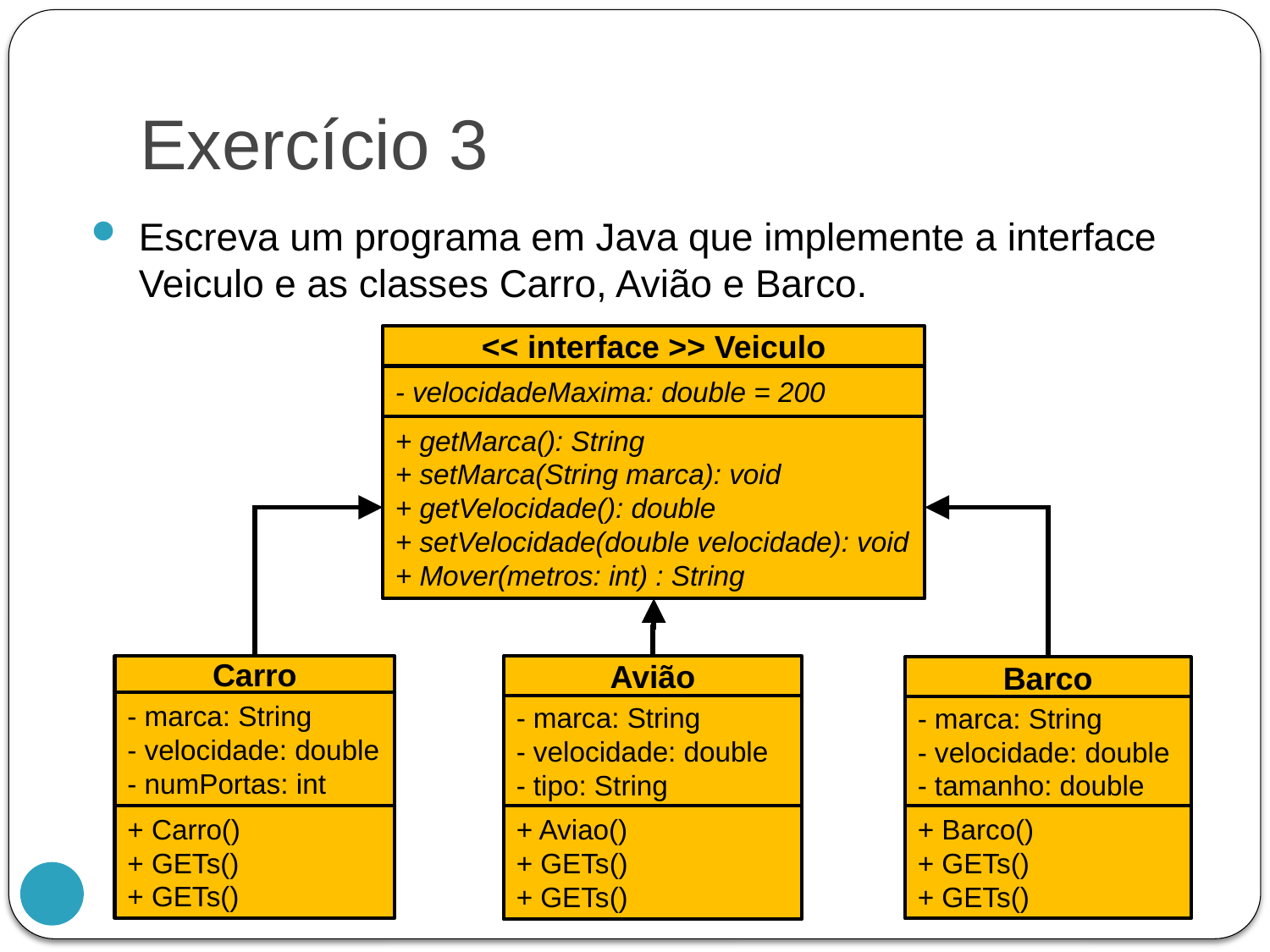

# Exercício 3
Escreva um programa em Java que implemente a interface Veiculo e as classes Carro, Avião e Barco.
<< interface >> Veiculo
- velocidadeMaxima: double = 200
+ getMarca(): String
+ setMarca(String marca): void
+ getVelocidade(): double
+ setVelocidade(double velocidade): void
+ Mover(metros: int) : String
Carro
- marca: String
- velocidade: double
- numPortas: int
+ Carro()
+ GETs()
+ GETs()
Avião
- marca: String
- velocidade: double
- tipo: String
+ Aviao()
+ GETs()
+ GETs()
Barco
- marca: String
- velocidade: double
- tamanho: double
+ Barco()
+ GETs()
+ GETs()
21